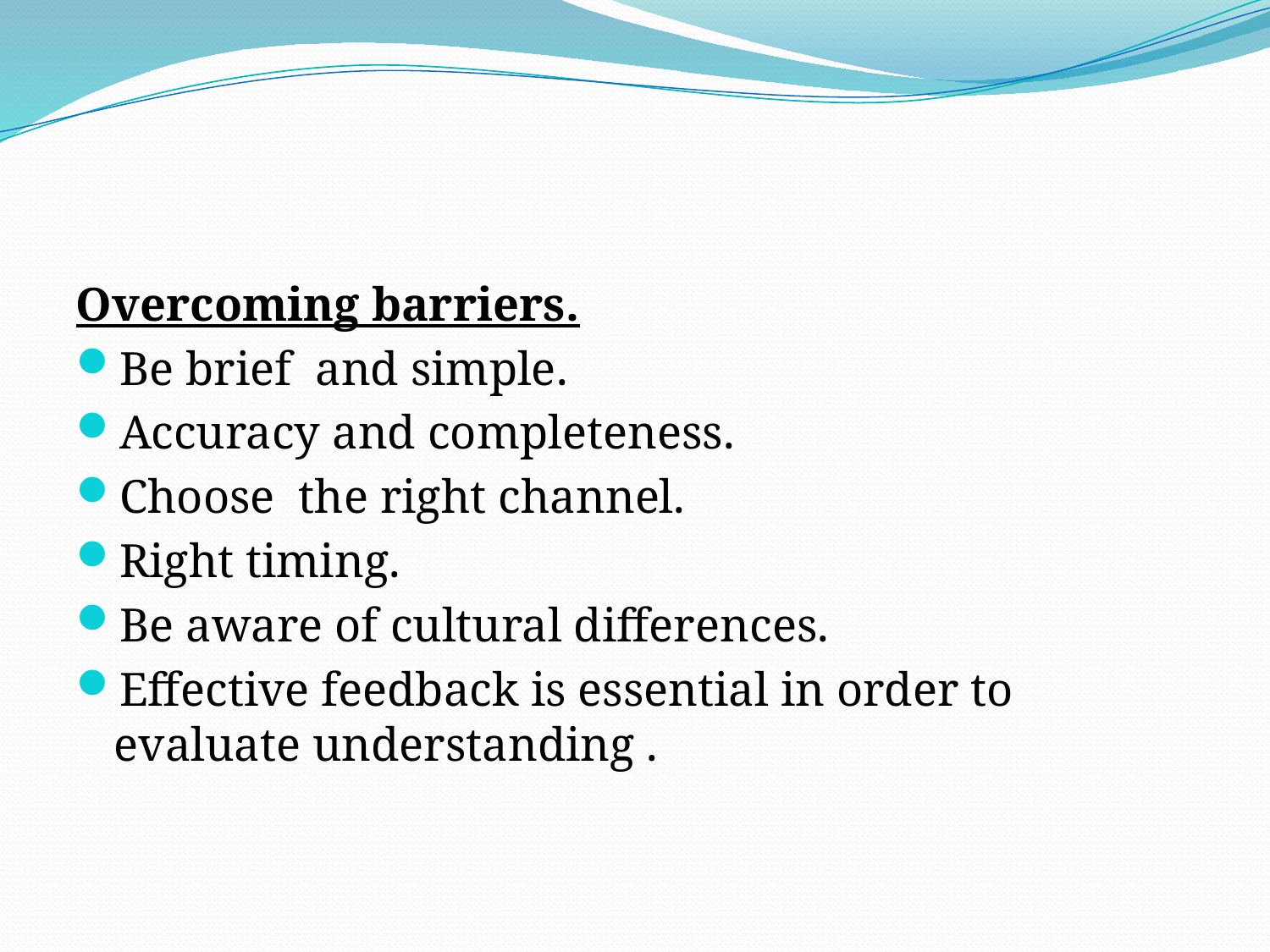

#
Overcoming barriers.
Be brief  and simple.
Accuracy and completeness.
Choose  the right channel.
Right timing.
Be aware of cultural differences.
Effective feedback is essential in order to evaluate understanding .